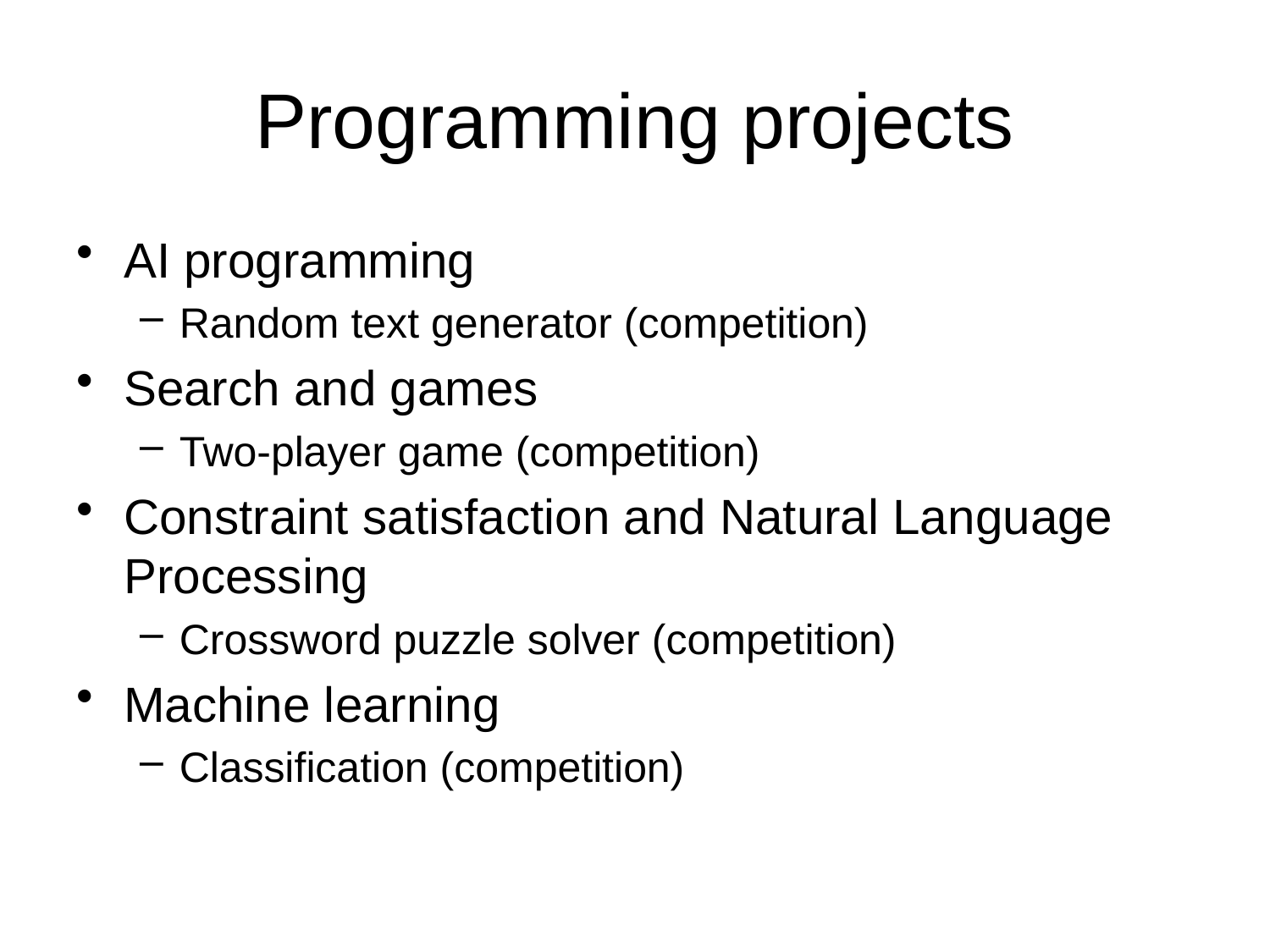

# Programming projects
AI programming
Random text generator (competition)
Search and games
Two-player game (competition)
Constraint satisfaction and Natural Language Processing
Crossword puzzle solver (competition)
Machine learning
Classification (competition)